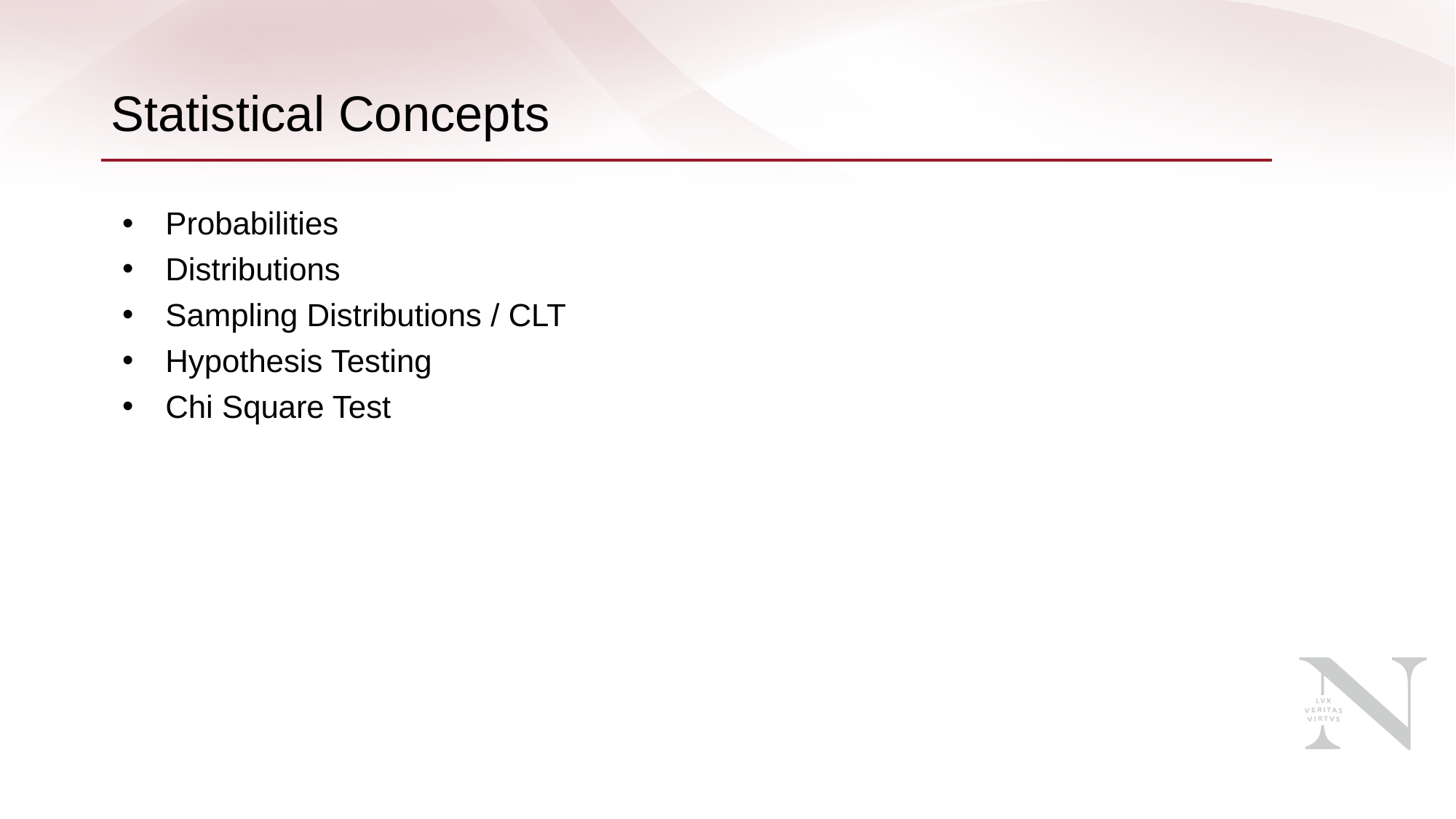

# Statistical Concepts
Probabilities
Distributions
Sampling Distributions / CLT
Hypothesis Testing
Chi Square Test